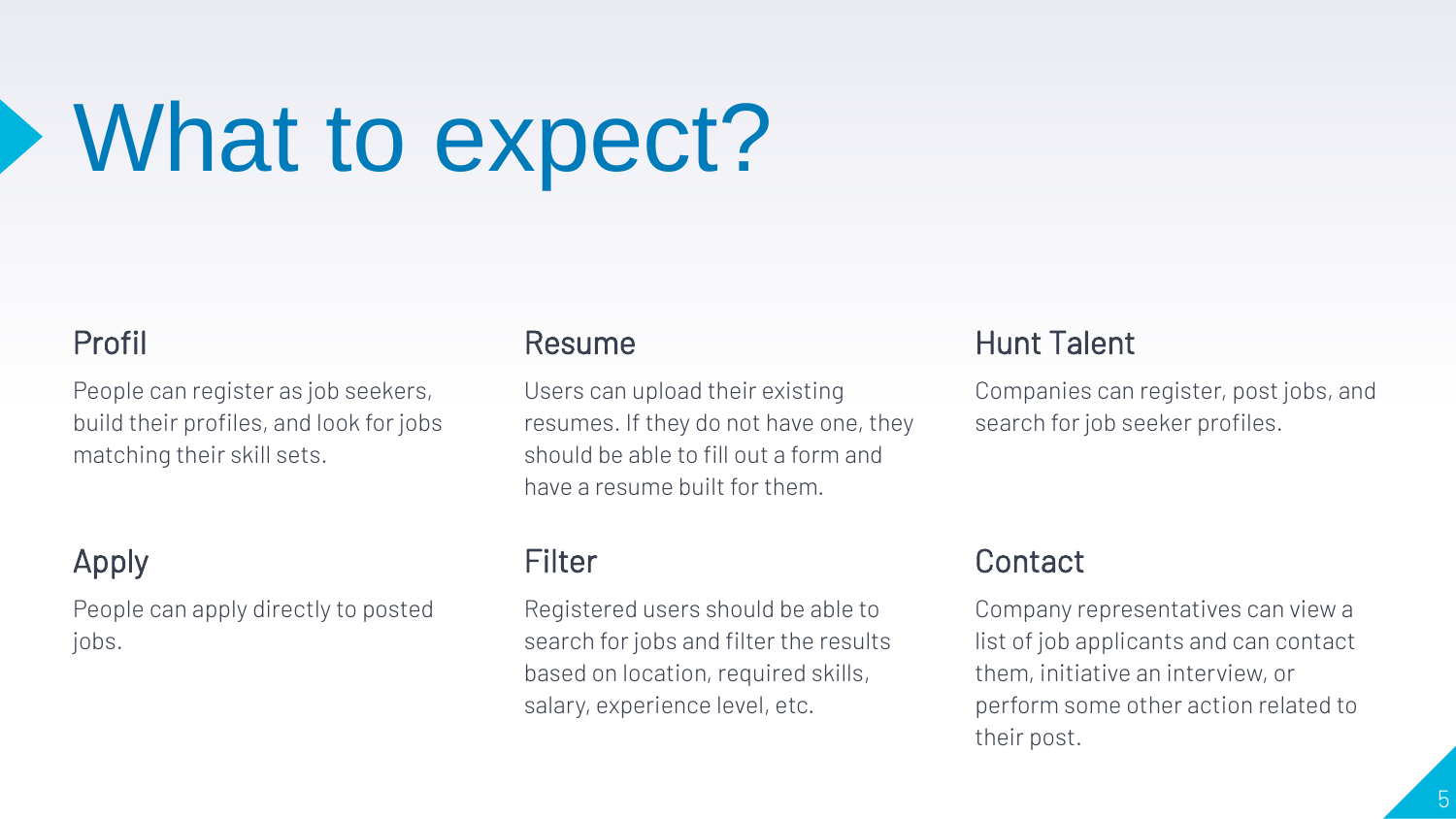

# What to expect?
Profil
People can register as job seekers, build their profiles, and look for jobs matching their skill sets.
Resume
Users can upload their existing resumes. If they do not have one, they should be able to fill out a form and have a resume built for them.
Hunt Talent
Companies can register, post jobs, and search for job seeker profiles.
Apply
People can apply directly to posted jobs.
Filter
Registered users should be able to search for jobs and filter the results based on location, required skills, salary, experience level, etc.
Contact
Company representatives can view a list of job applicants and can contact them, initiative an interview, or perform some other action related to their post.
5